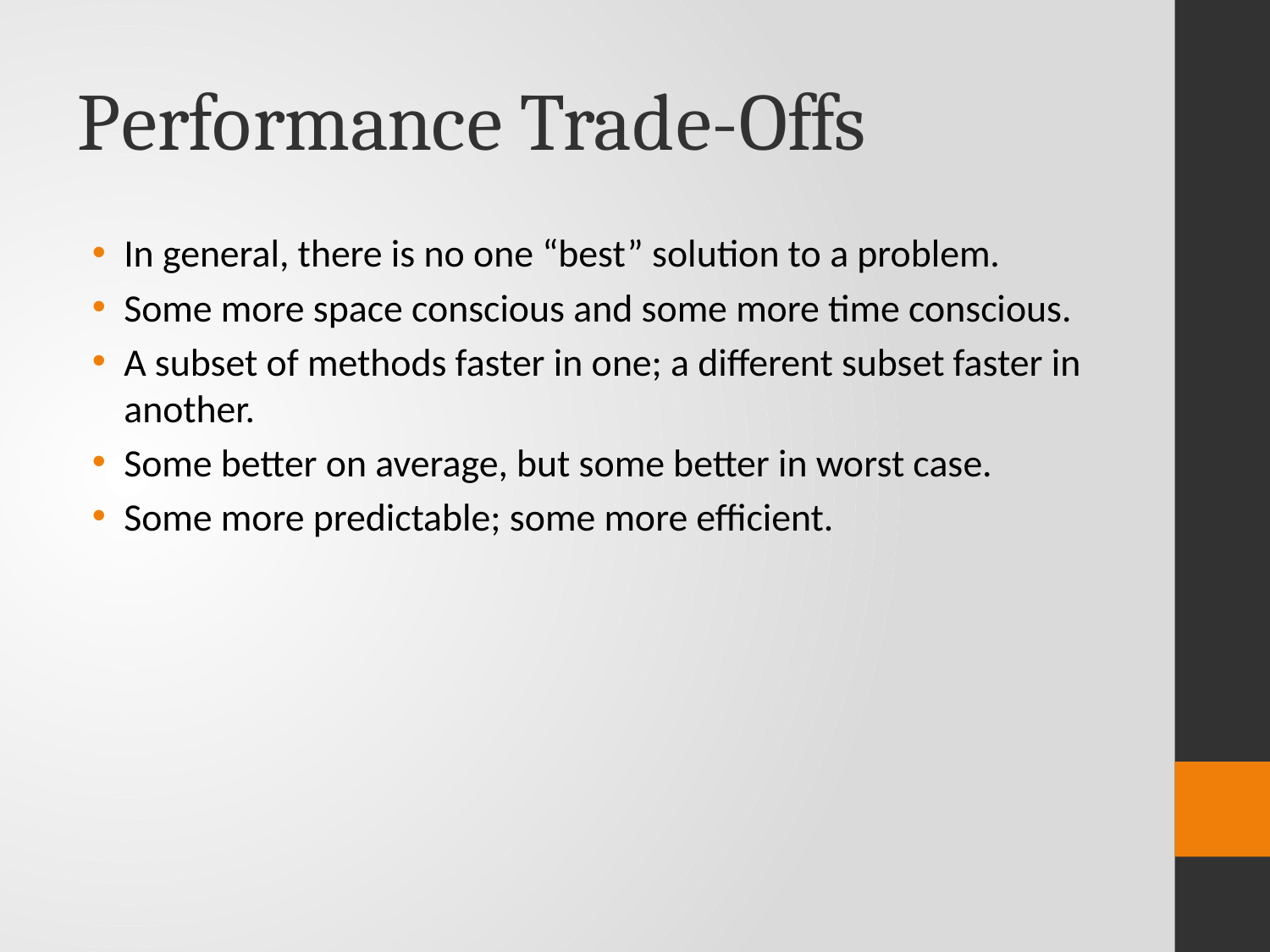

# Performance Trade-Offs
In general, there is no one “best” solution to a problem.
Some more space conscious and some more time conscious.
A subset of methods faster in one; a different subset faster in another.
Some better on average, but some better in worst case.
Some more predictable; some more efficient.